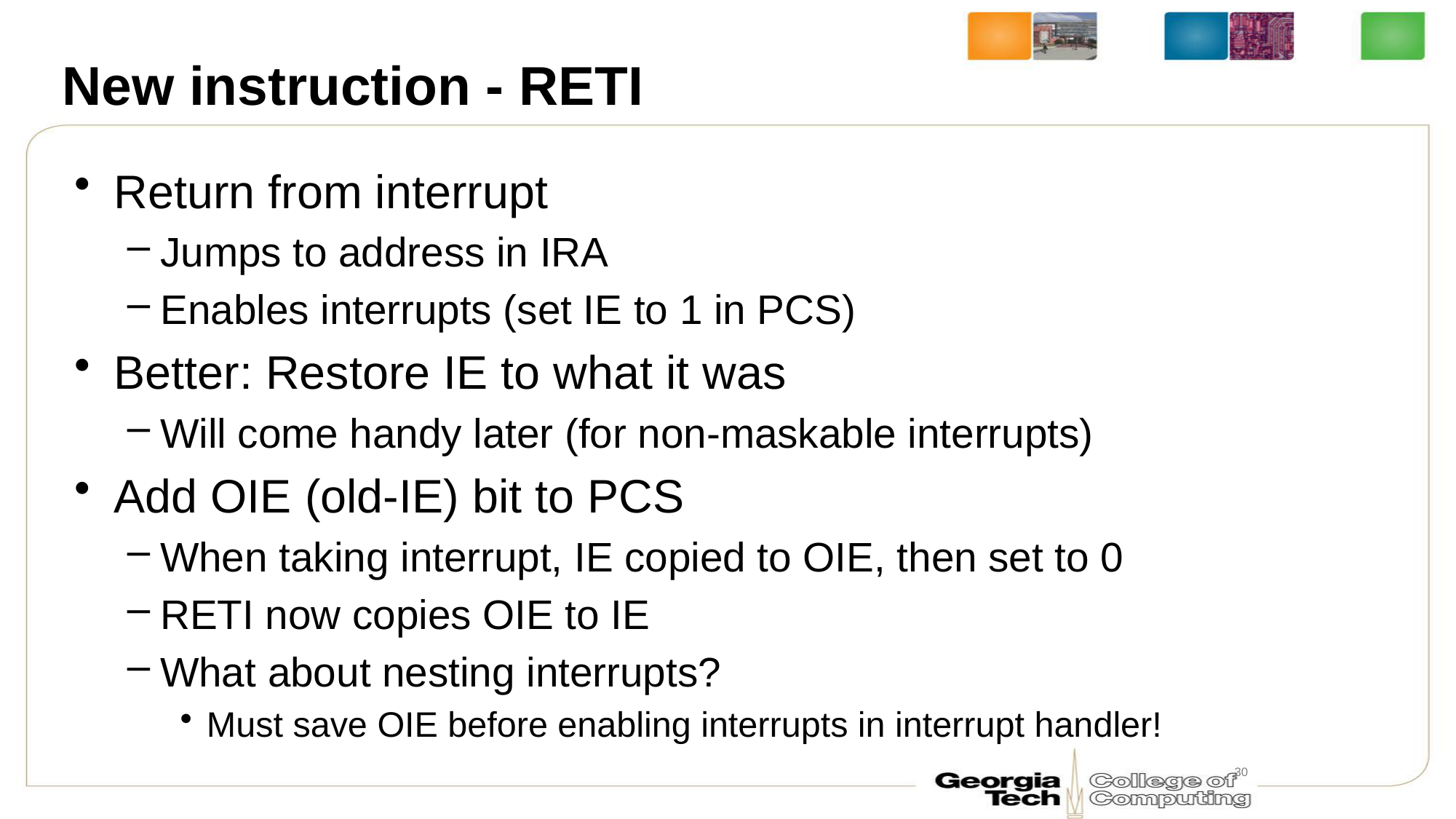

# New instruction - RETI
Return from interrupt
Jumps to address in IRA
Enables interrupts (set IE to 1 in PCS)
Better: Restore IE to what it was
Will come handy later (for non-maskable interrupts)
Add OIE (old-IE) bit to PCS
When taking interrupt, IE copied to OIE, then set to 0
RETI now copies OIE to IE
What about nesting interrupts?
Must save OIE before enabling interrupts in interrupt handler!

30